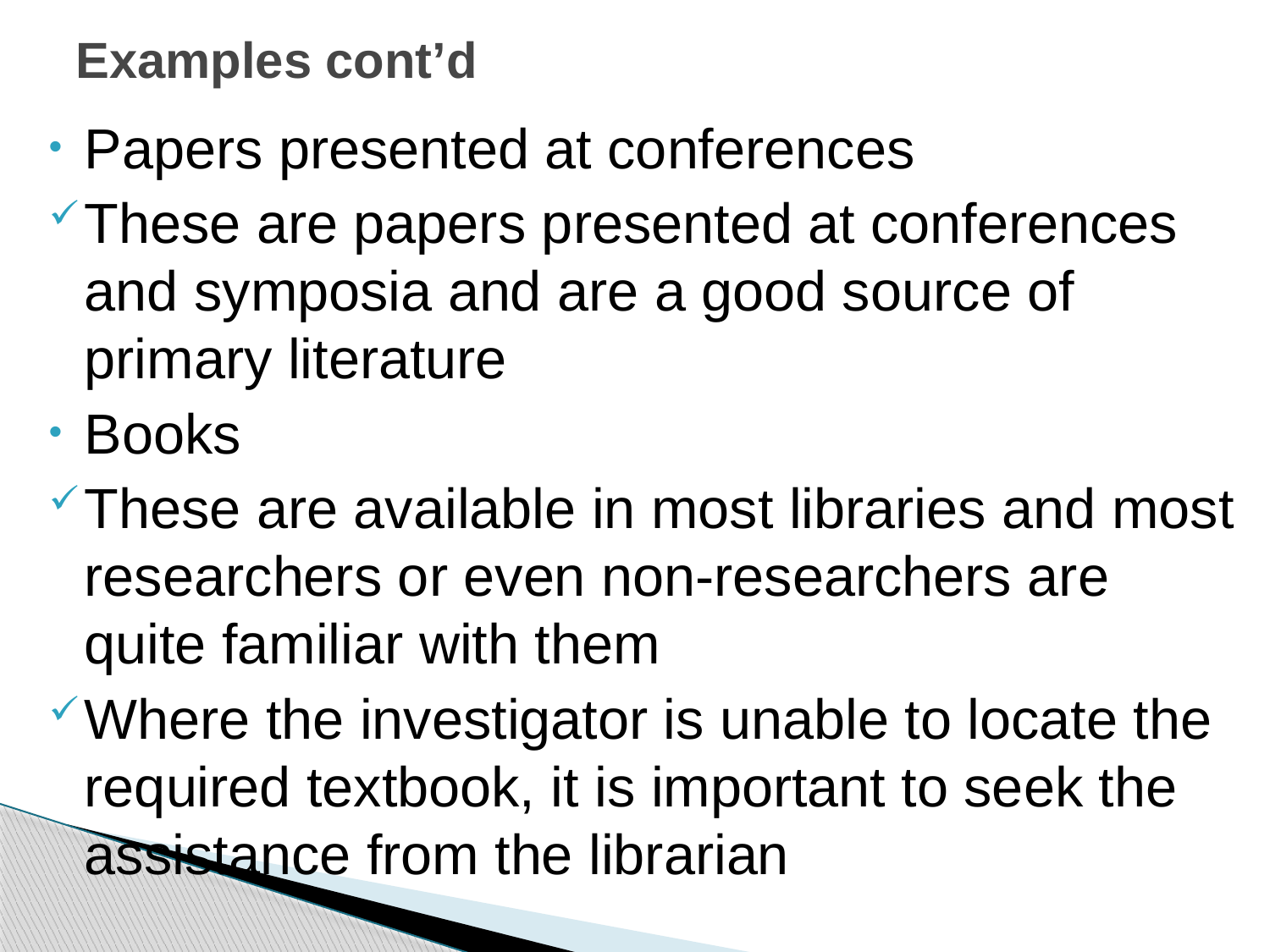

# Examples cont’d
Papers presented at conferences
These are papers presented at conferences and symposia and are a good source of primary literature
Books
These are available in most libraries and most researchers or even non-researchers are quite familiar with them
Where the investigator is unable to locate the required textbook, it is important to seek the assistance from the librarian